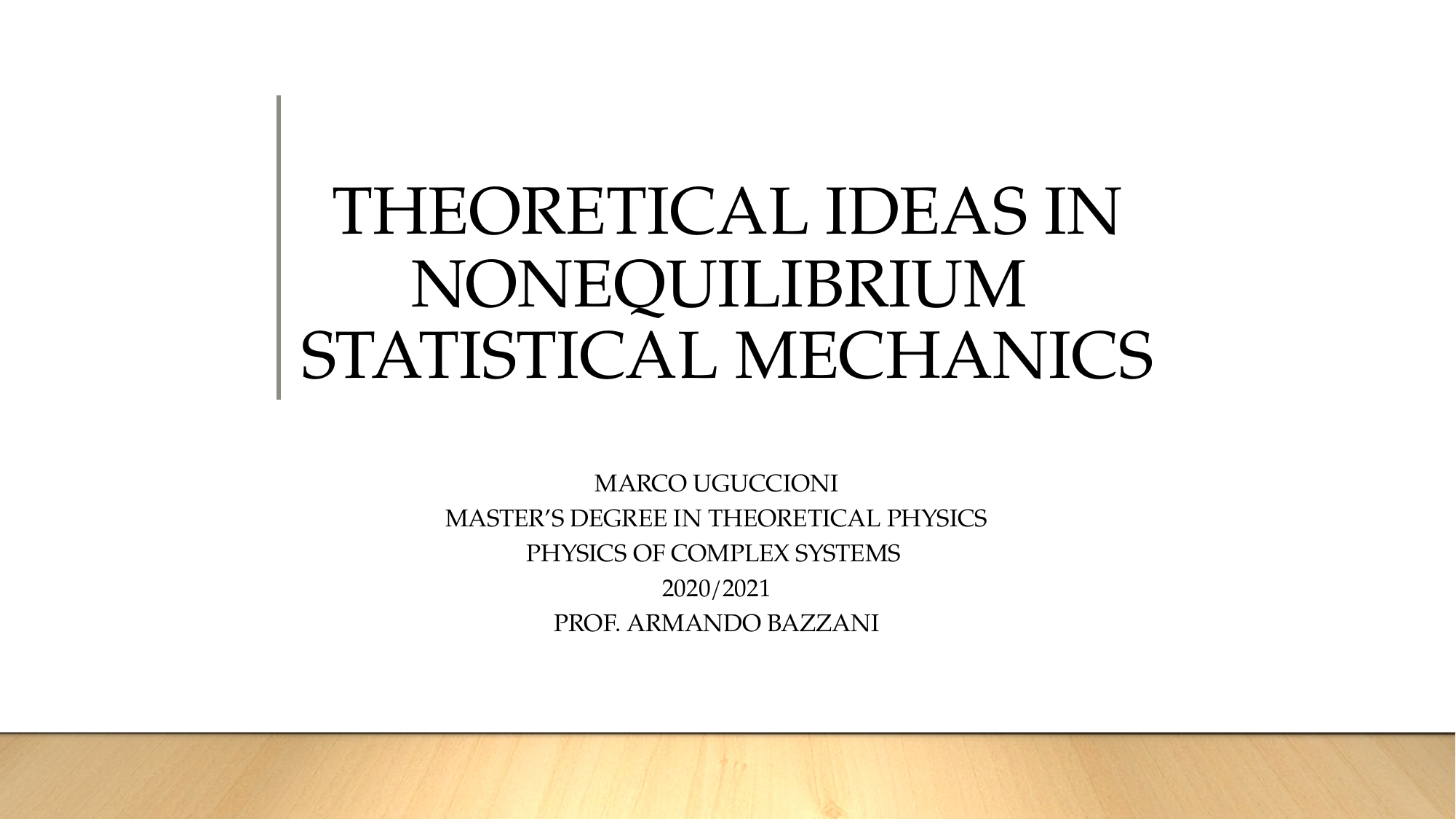

# THEORETICAL IDEAS IN NONEQUILIBRIUM STATISTICAL MECHANICS
Marco Uguccioni
Master’s Degree in Theoretical Physics
Physics of Complex Systems
2020/2021
Prof. Armando Bazzani